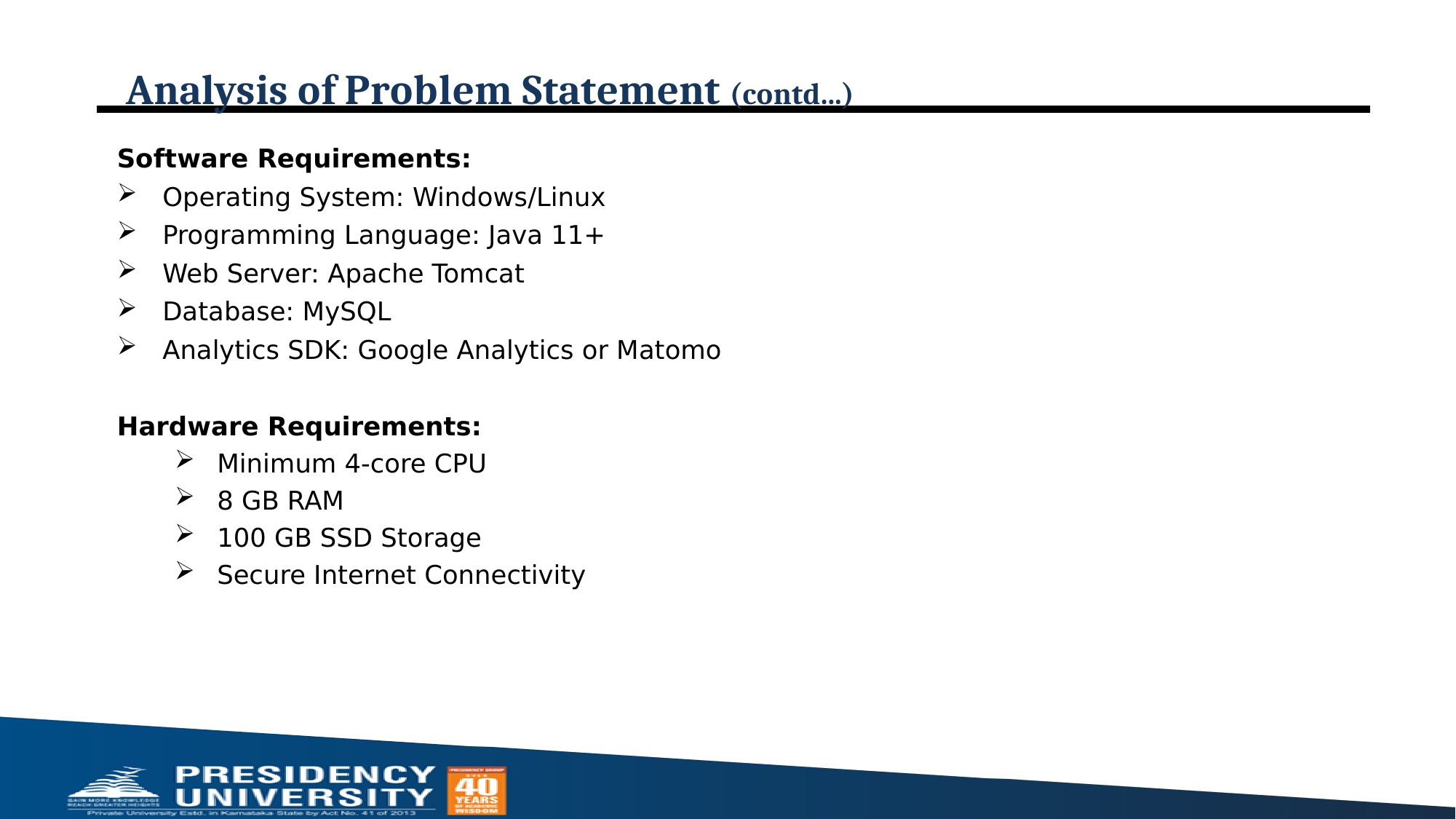

# Analysis of Problem Statement (contd...)
Software Requirements:
Operating System: Windows/Linux
Programming Language: Java 11+
Web Server: Apache Tomcat
Database: MySQL
Analytics SDK: Google Analytics or Matomo

Hardware Requirements:
Minimum 4-core CPU
8 GB RAM
100 GB SSD Storage
Secure Internet Connectivity